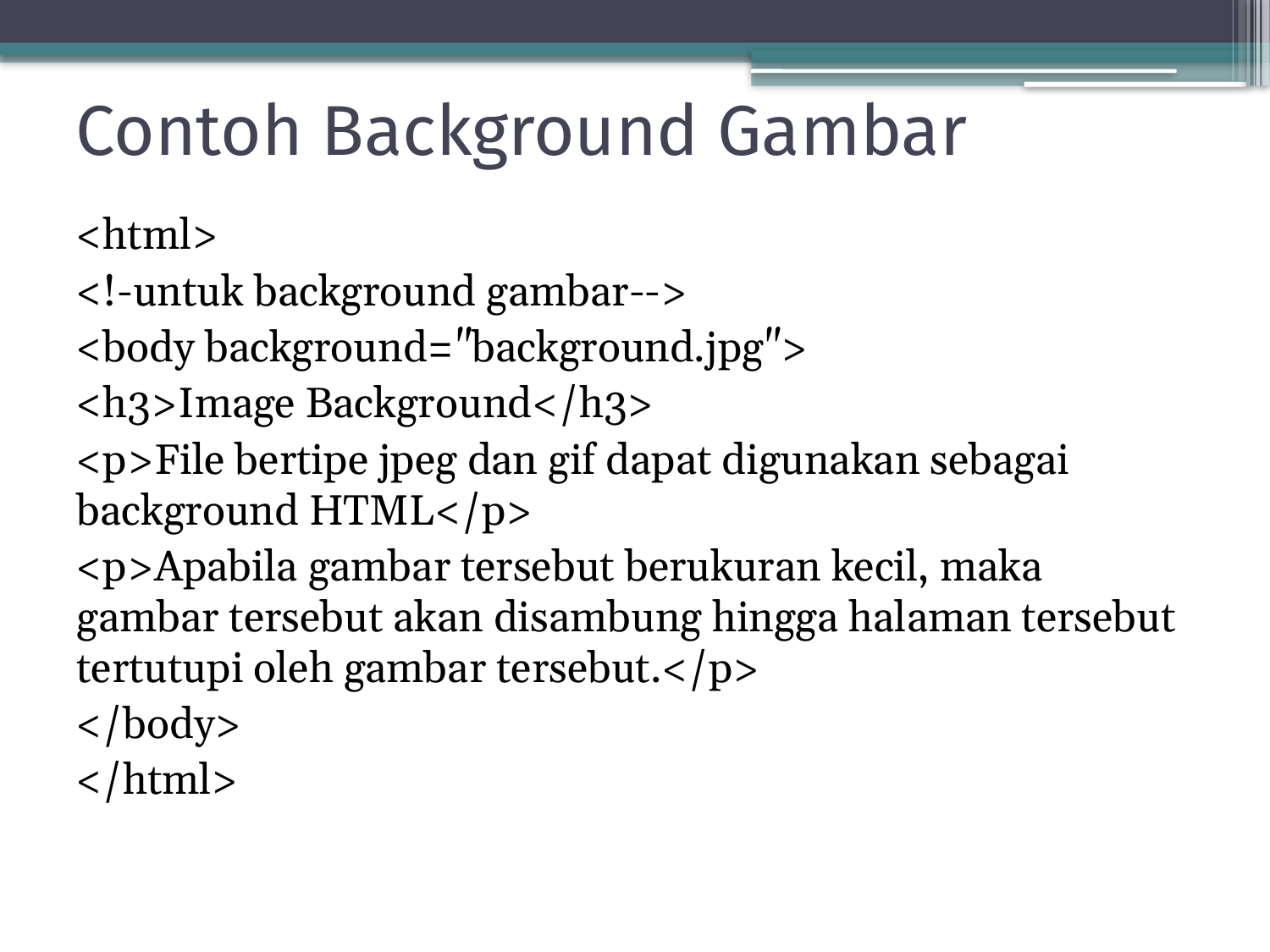

# Contoh Background Gambar
<html>
<!-untuk background gambar-->
<body background="background.jpg">
<h3>Image Background</h3>
<p>File bertipe jpeg dan gif dapat digunakan sebagai background HTML</p>
<p>Apabila gambar tersebut berukuran kecil, maka gambar tersebut akan disambung hingga halaman tersebut tertutupi oleh gambar tersebut.</p>
</body>
</html>